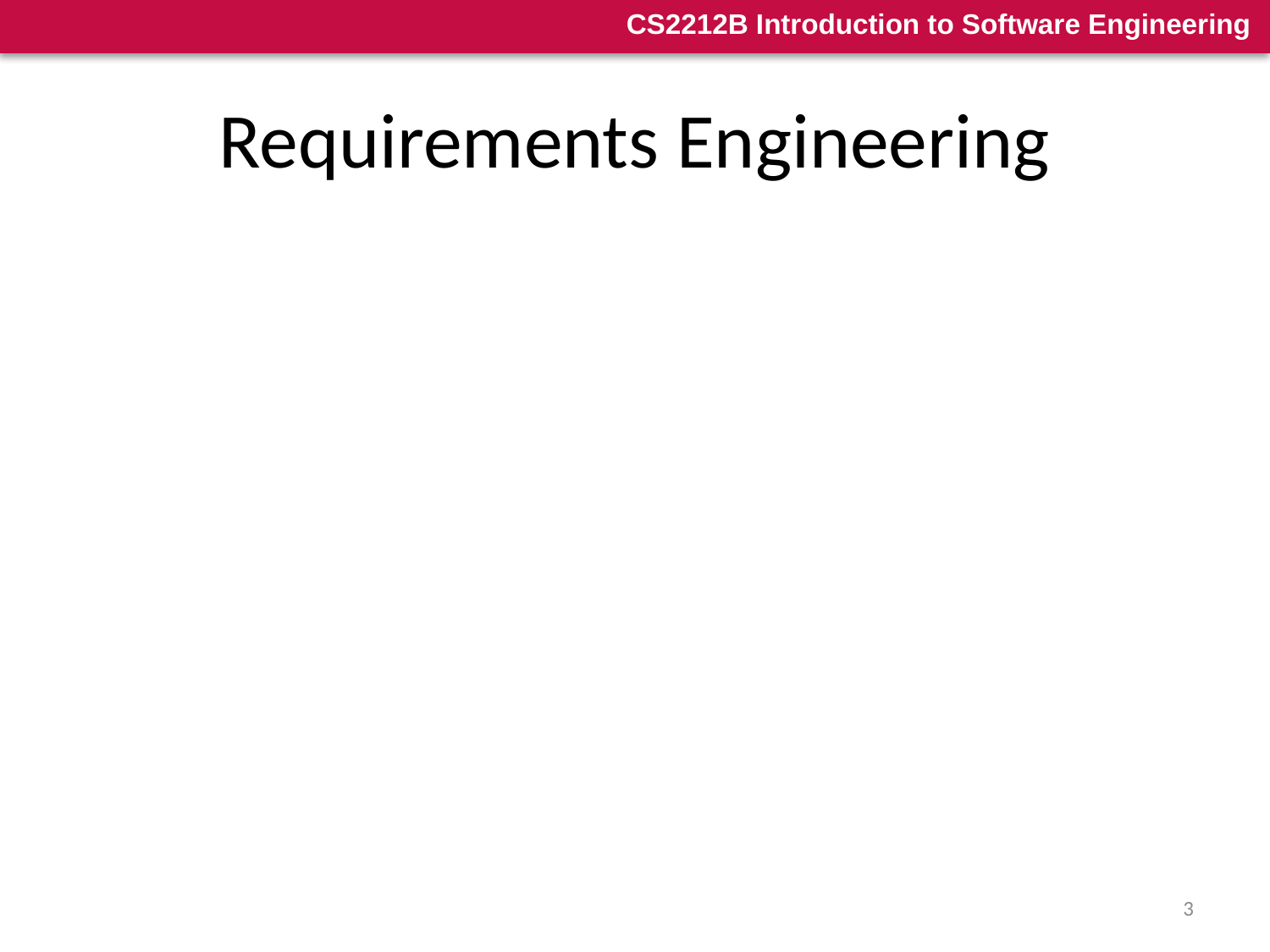

# Requirements Engineering
A systematic approach to eliciting, organizing, and documenting the requirements of the system (i.e. what the system is supposed to do), and

A process that establishes and maintains agreement between the customer and the project team on the changing requirements of the system. (Leffingwell & Widrig 1999)
3